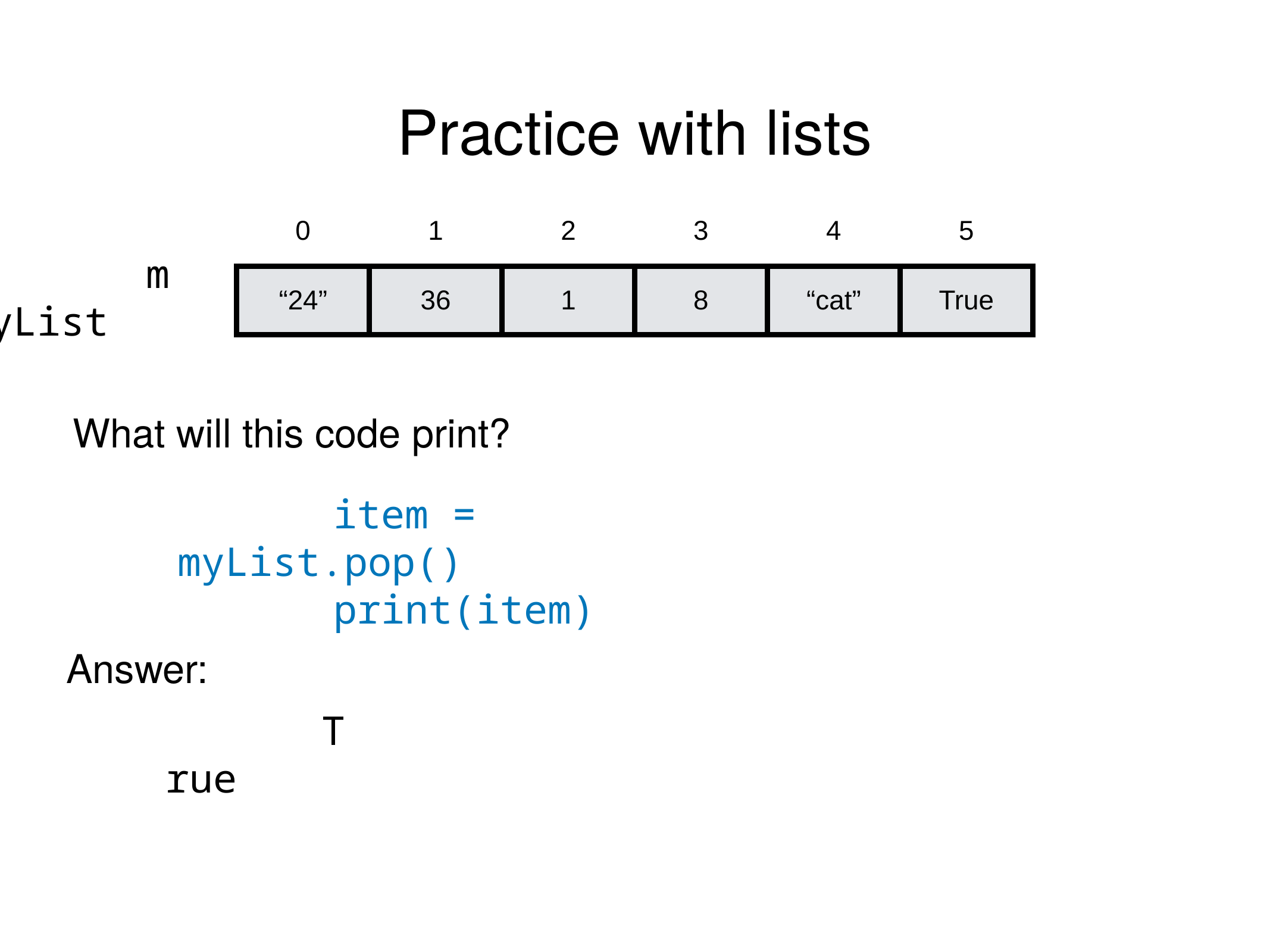

# Practice with lists
| 0 | 1 | 2 | 3 | 4 | 5 |
| --- | --- | --- | --- | --- | --- |
| “24” | 36 | 1 | 8 | “cat” | True |
myList
What will this code print?
item = myList.pop()
print(item)
Answer:
True